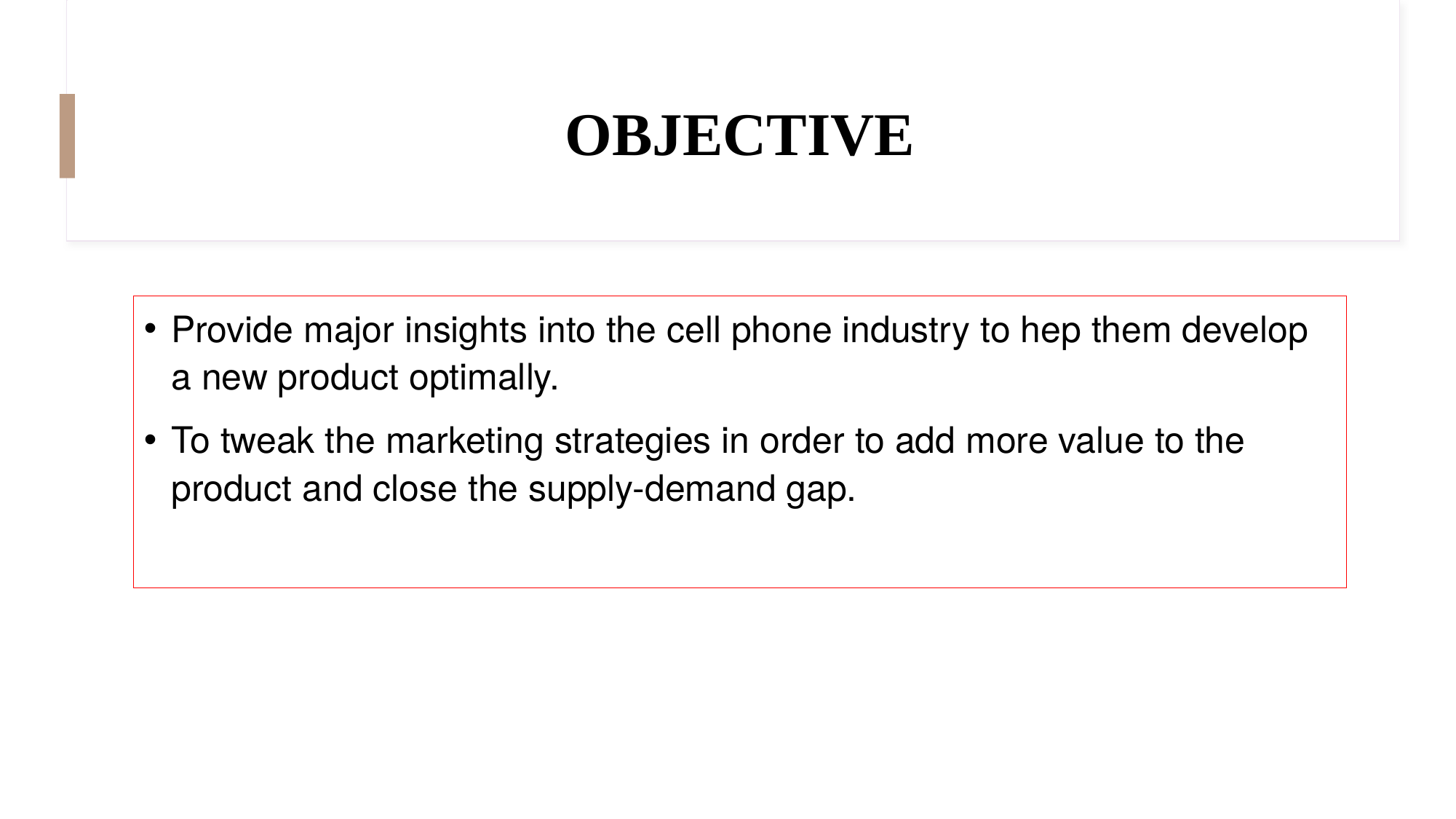

# OBJECTIVE
Provide major insights into the cell phone industry to hep them develop a new product optimally.
To tweak the marketing strategies in order to add more value to the product and close the supply-demand gap.